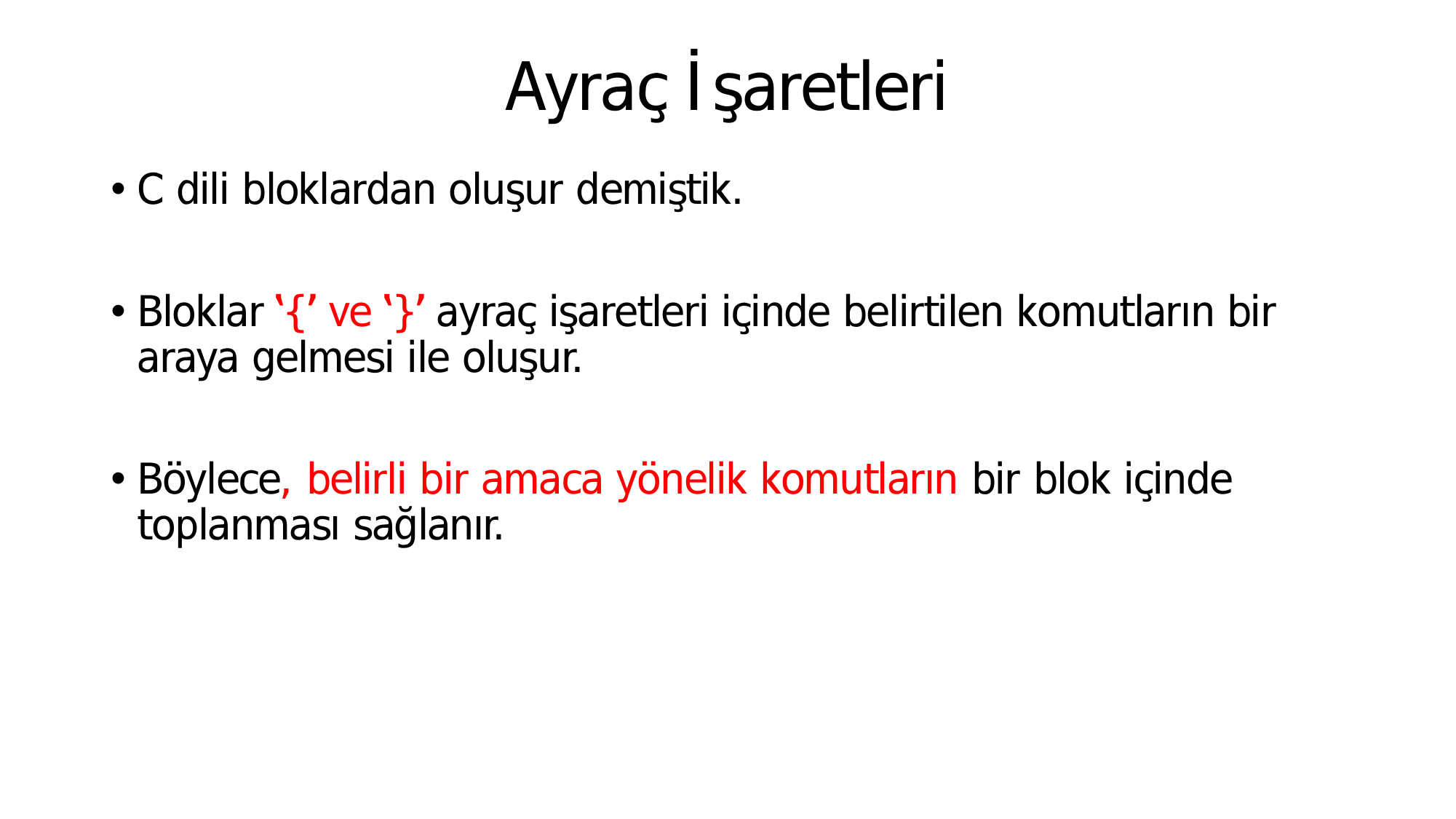

# Ayraç İşaretleri
C dili bloklardan oluşur demiştik.

Bloklar ‘{’ ve ‘}’ ayraç işaretleri içinde belirtilen komutların bir araya gelmesi ile oluşur.

Böylece, belirli bir amaca yönelik komutların bir blok içinde toplanması sağlanır.